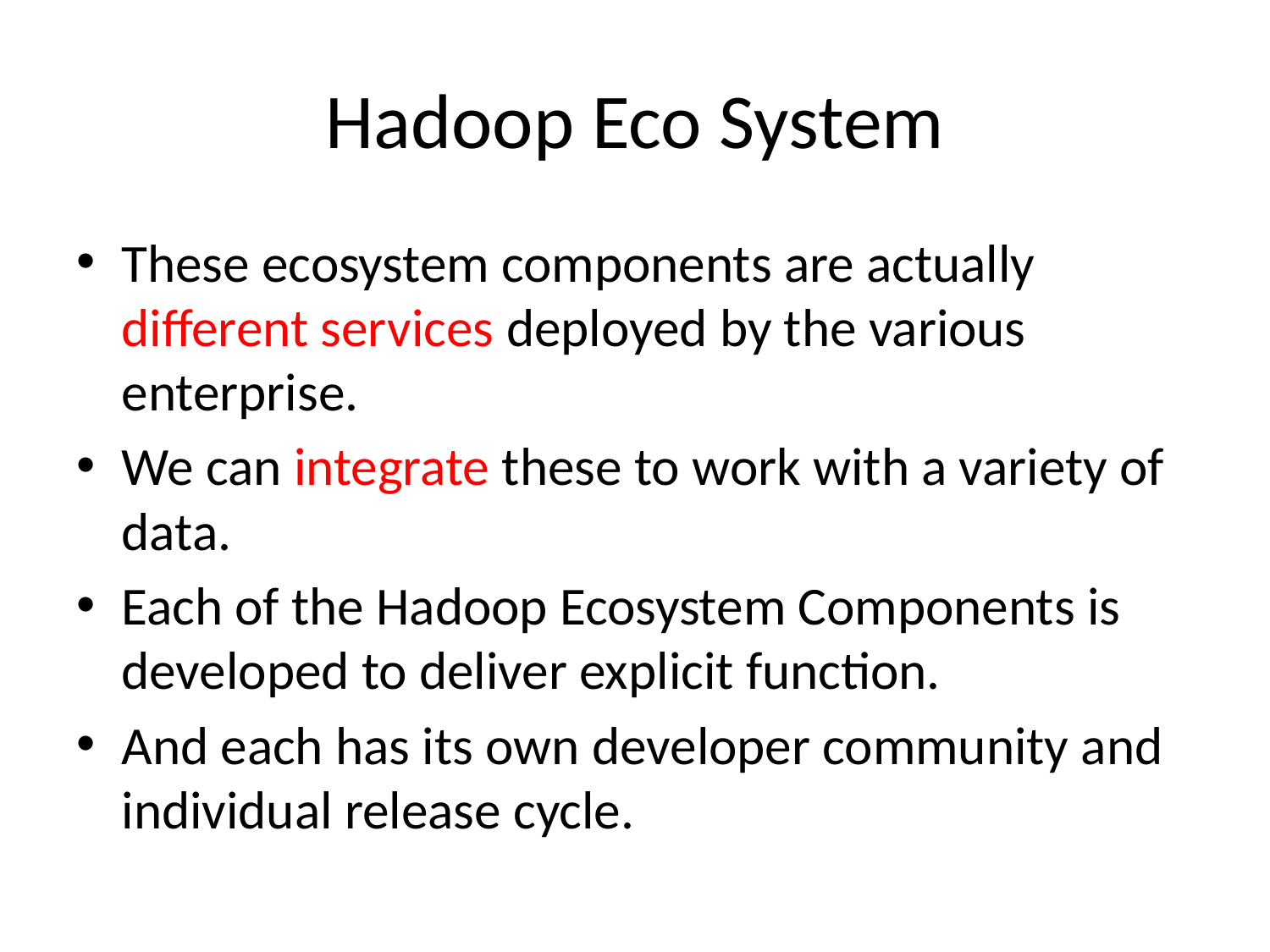

# Hadoop Eco System
These ecosystem components are actually different services deployed by the various enterprise.
We can integrate these to work with a variety of data.
Each of the Hadoop Ecosystem Components is developed to deliver explicit function.
And each has its own developer community and individual release cycle.